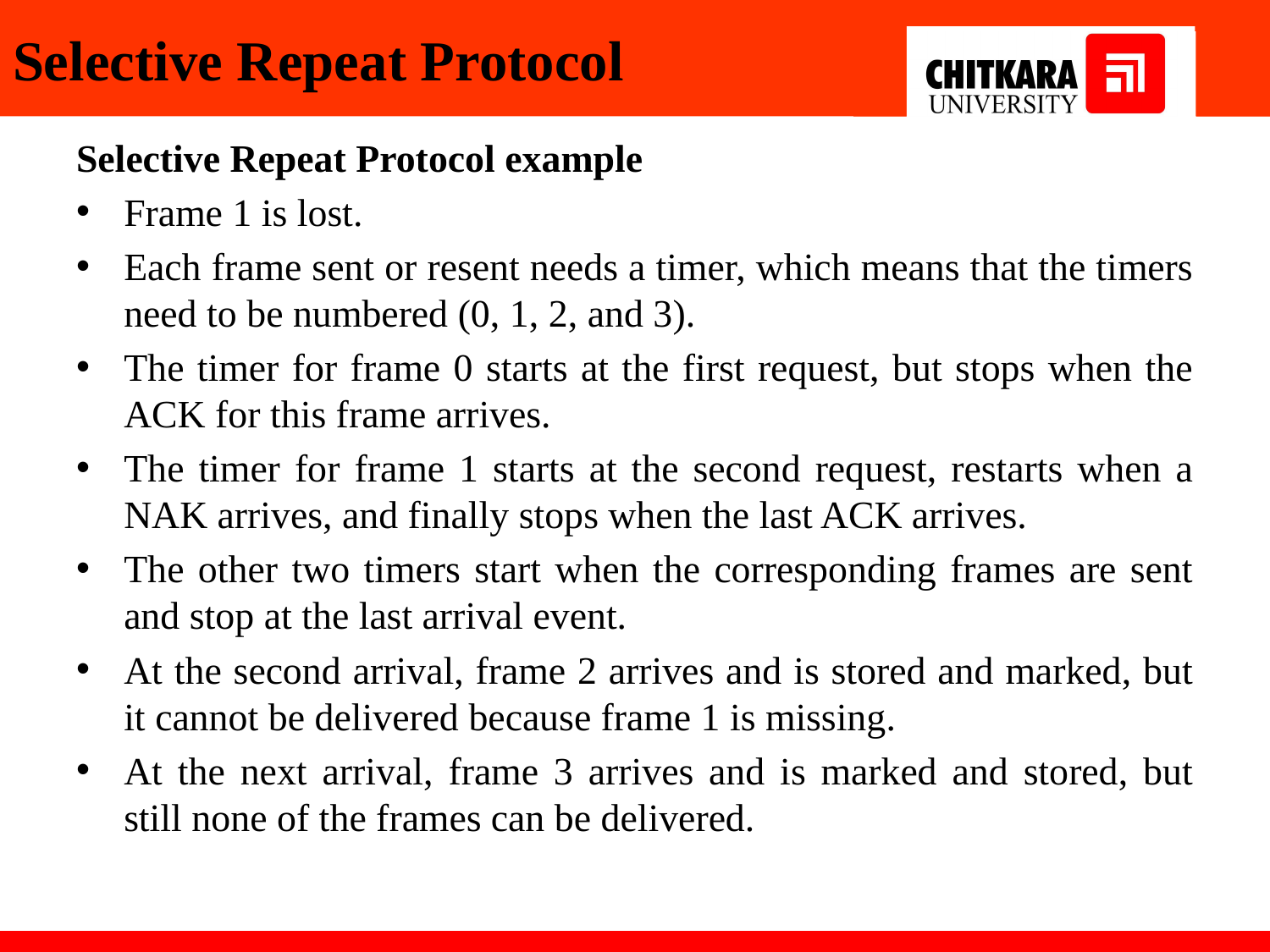

# Selective Repeat Protocol
Selective Repeat Protocol example
Frame 1 is lost.
Each frame sent or resent needs a timer, which means that the timers need to be numbered (0, 1, 2, and 3).
The timer for frame 0 starts at the first request, but stops when the ACK for this frame arrives.
The timer for frame 1 starts at the second request, restarts when a NAK arrives, and finally stops when the last ACK arrives.
The other two timers start when the corresponding frames are sent and stop at the last arrival event.
At the second arrival, frame 2 arrives and is stored and marked, but it cannot be delivered because frame 1 is missing.
At the next arrival, frame 3 arrives and is marked and stored, but still none of the frames can be delivered.